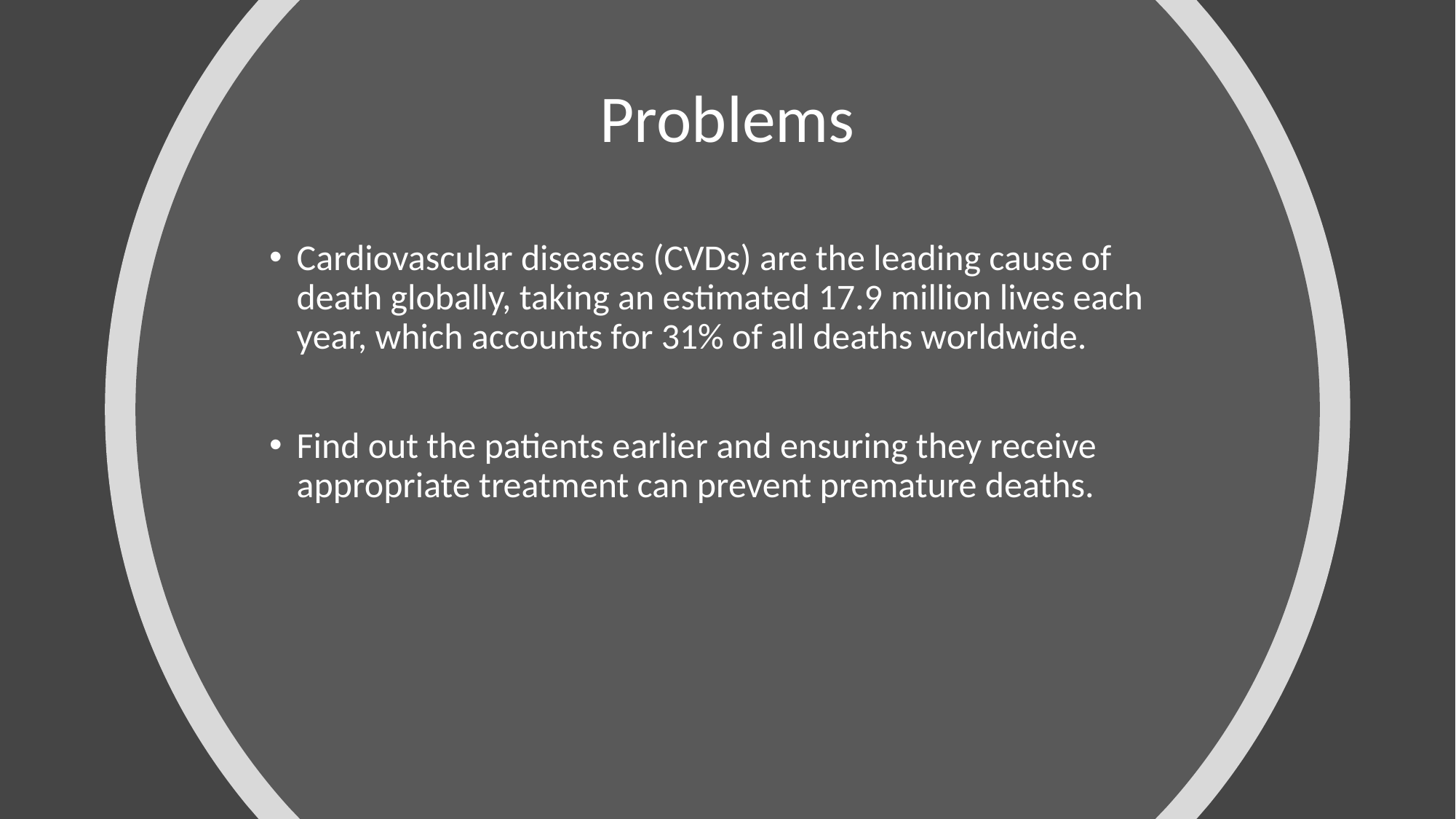

# Problems
Cardiovascular diseases (CVDs) are the leading cause of death globally, taking an estimated 17.9 million lives each year, which accounts for 31% of all deaths worldwide.

Find out the patients earlier and ensuring they receive appropriate treatment can prevent premature deaths.